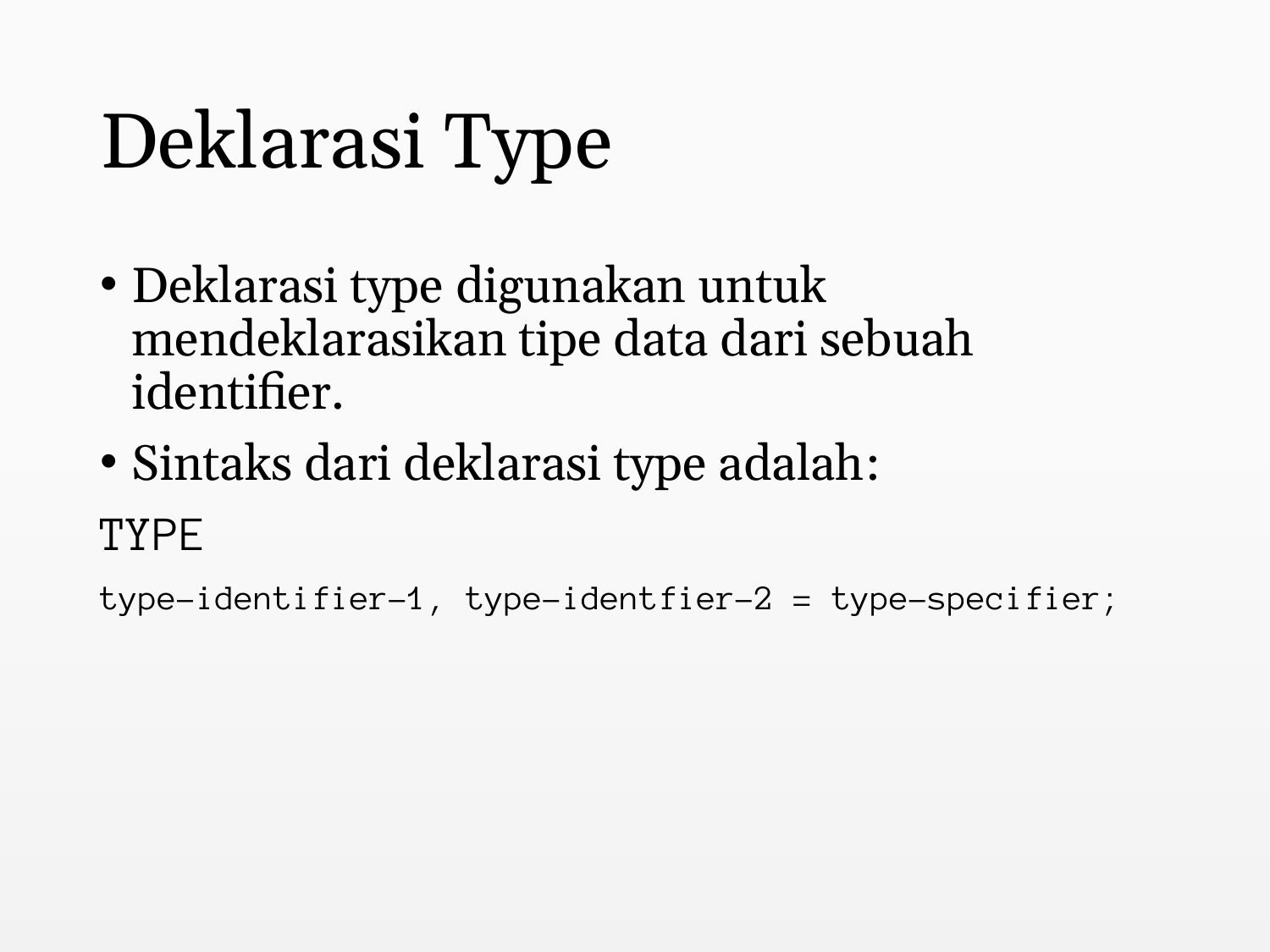

# Deklarasi Type
Deklarasi type digunakan untuk mendeklarasikan tipe data dari sebuah identifier.
Sintaks dari deklarasi type adalah:
TYPE
type-identifier-1, type-identfier-2 = type-specifier;